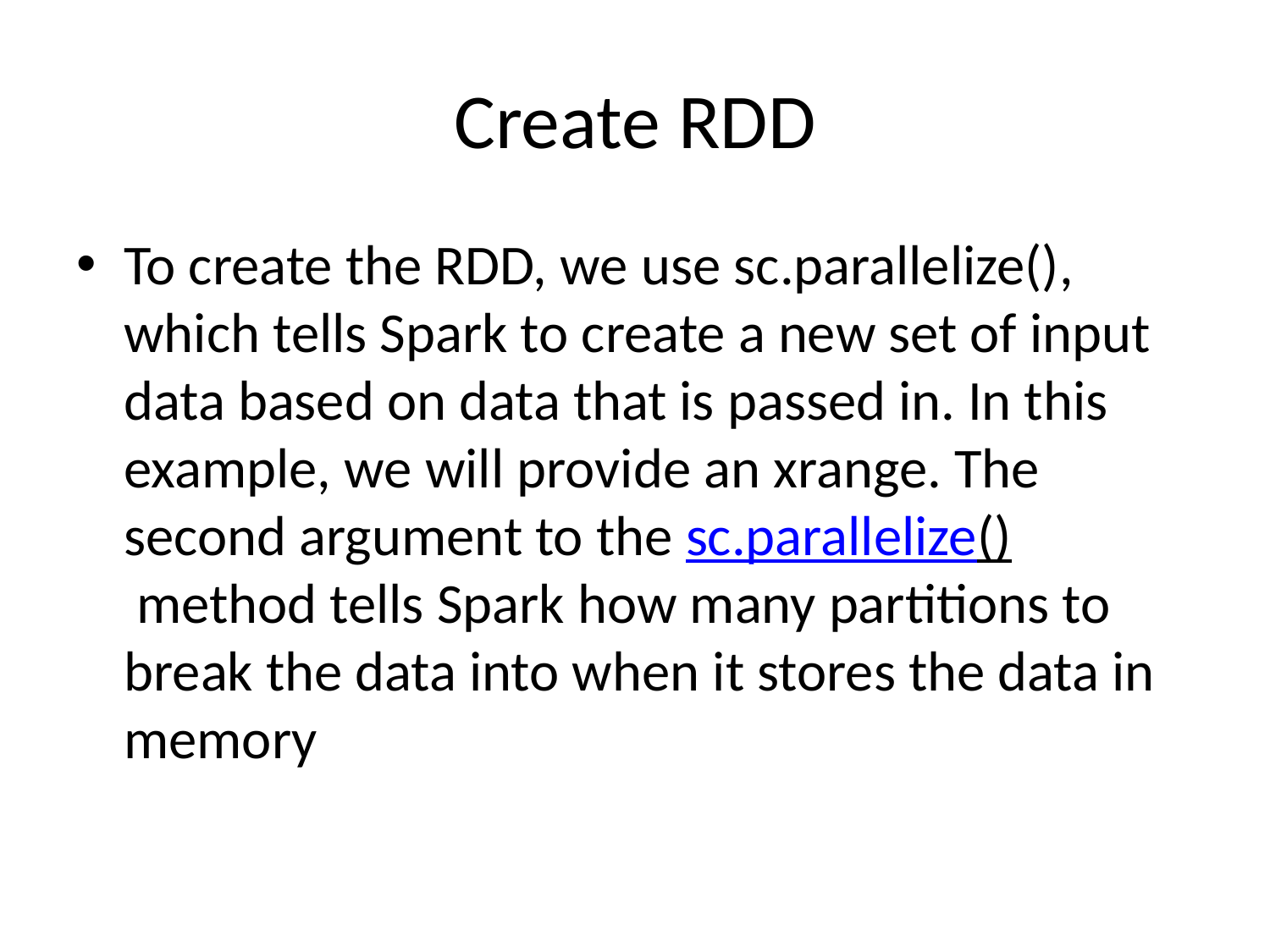

# Create RDD
To create the RDD, we use sc.parallelize(), which tells Spark to create a new set of input data based on data that is passed in. In this example, we will provide an xrange. The second argument to the sc.parallelize() method tells Spark how many partitions to break the data into when it stores the data in memory